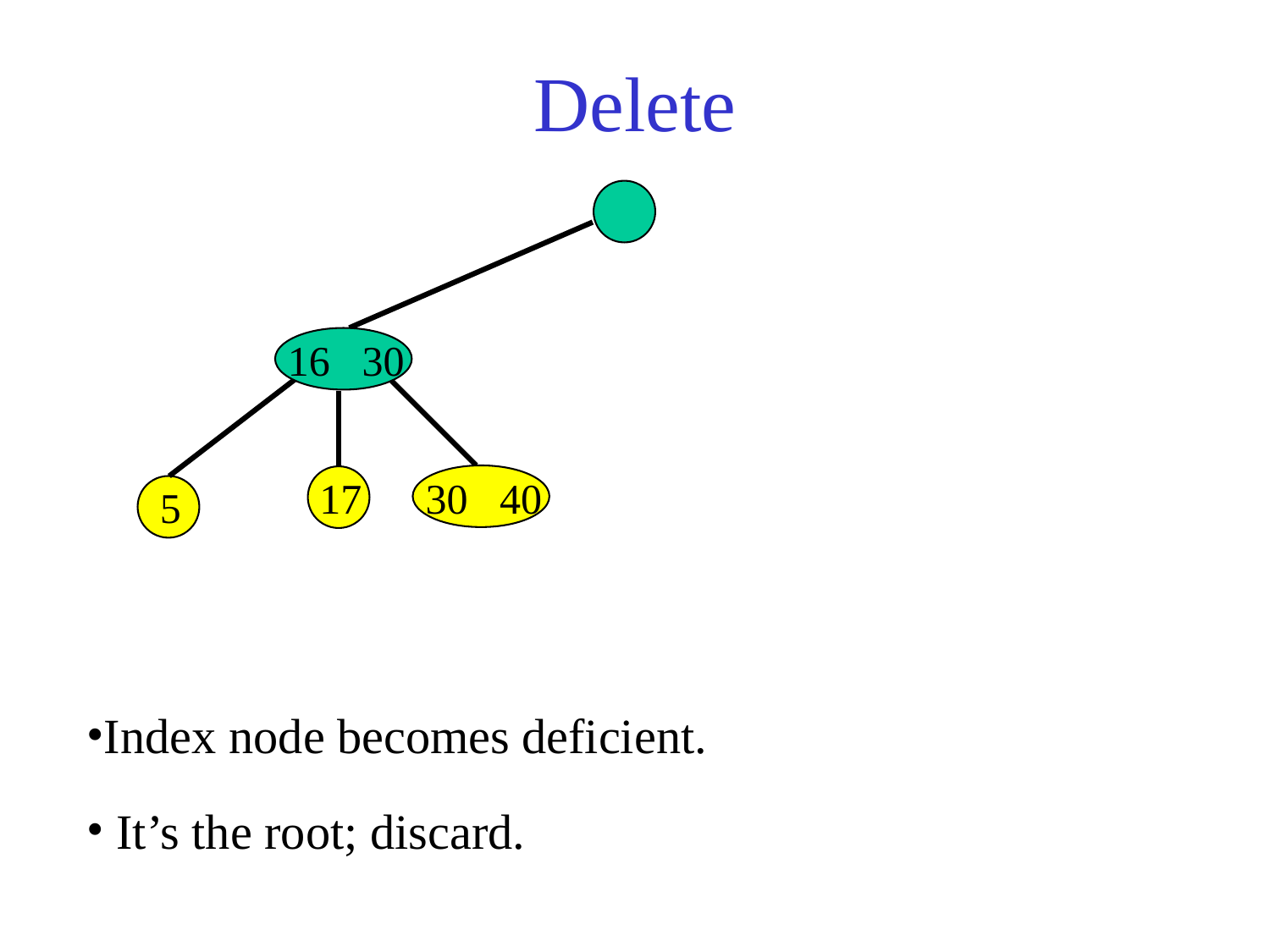

# Delete

16   30
17

30   40

5

Index node becomes deficient.
 It’s the root; discard.